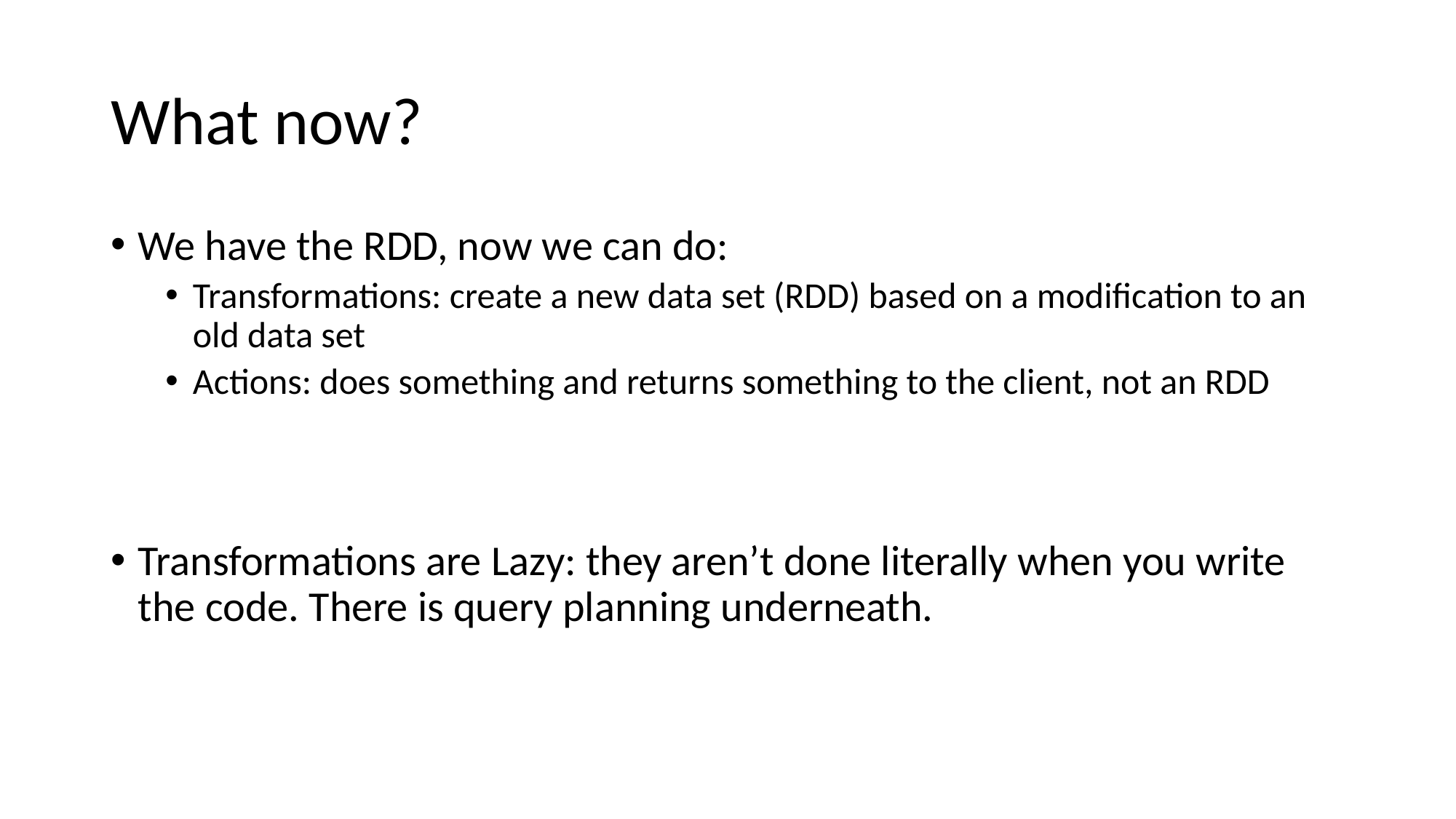

# What now?
We have the RDD, now we can do:
Transformations: create a new data set (RDD) based on a modification to an old data set
Actions: does something and returns something to the client, not an RDD

Transformations are Lazy: they aren’t done literally when you write the code. There is query planning underneath.